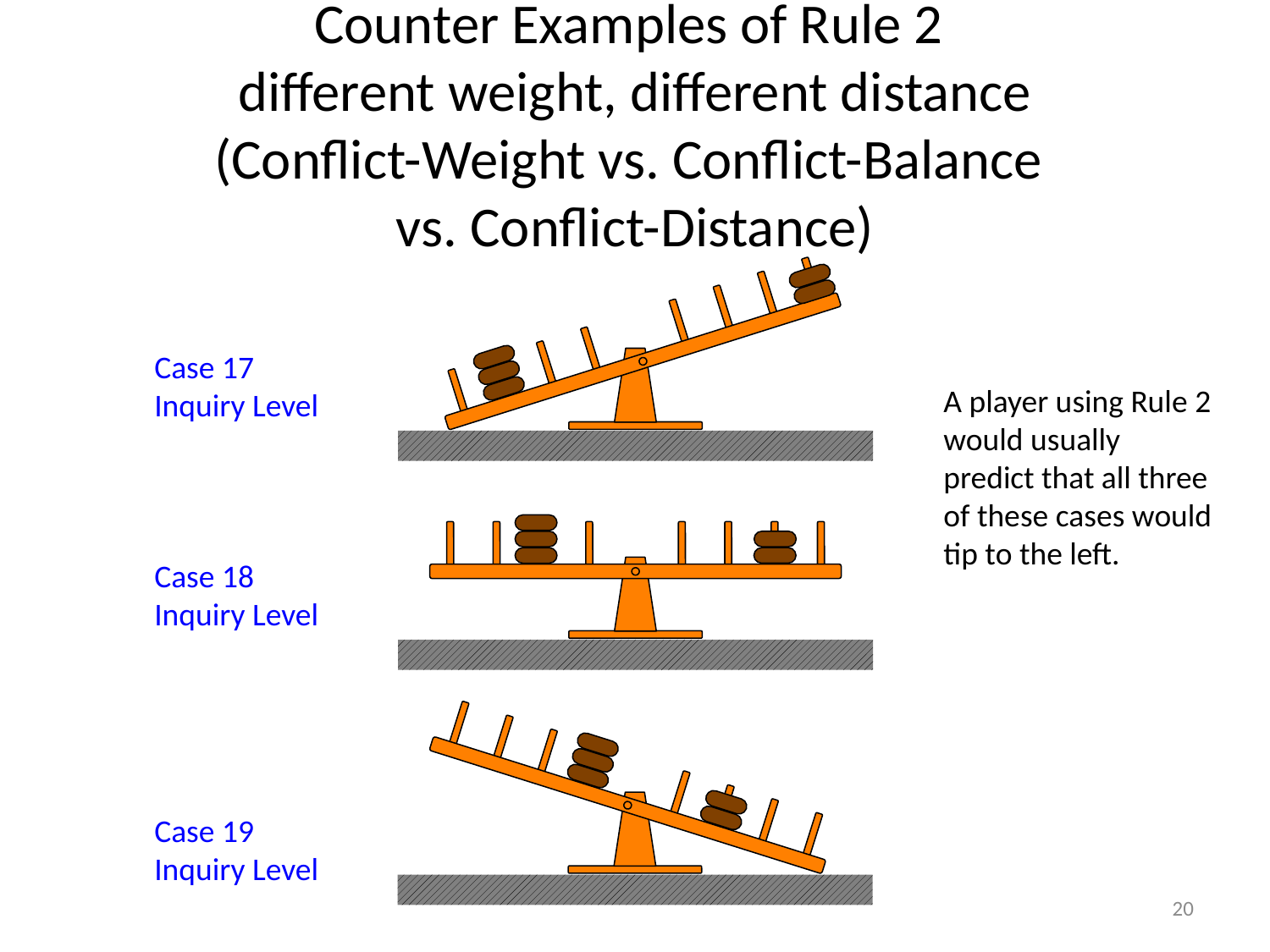

# Counter Examples of Rule 2 different weight, different distance (Conflict-Weight vs. Conflict-Balance vs. Conflict-Distance)

Case 17
Inquiry Level
A player using Rule 2 would usually predict that all three of these cases would tip to the left.

Case 18
Inquiry Level

Case 19
Inquiry Level
20